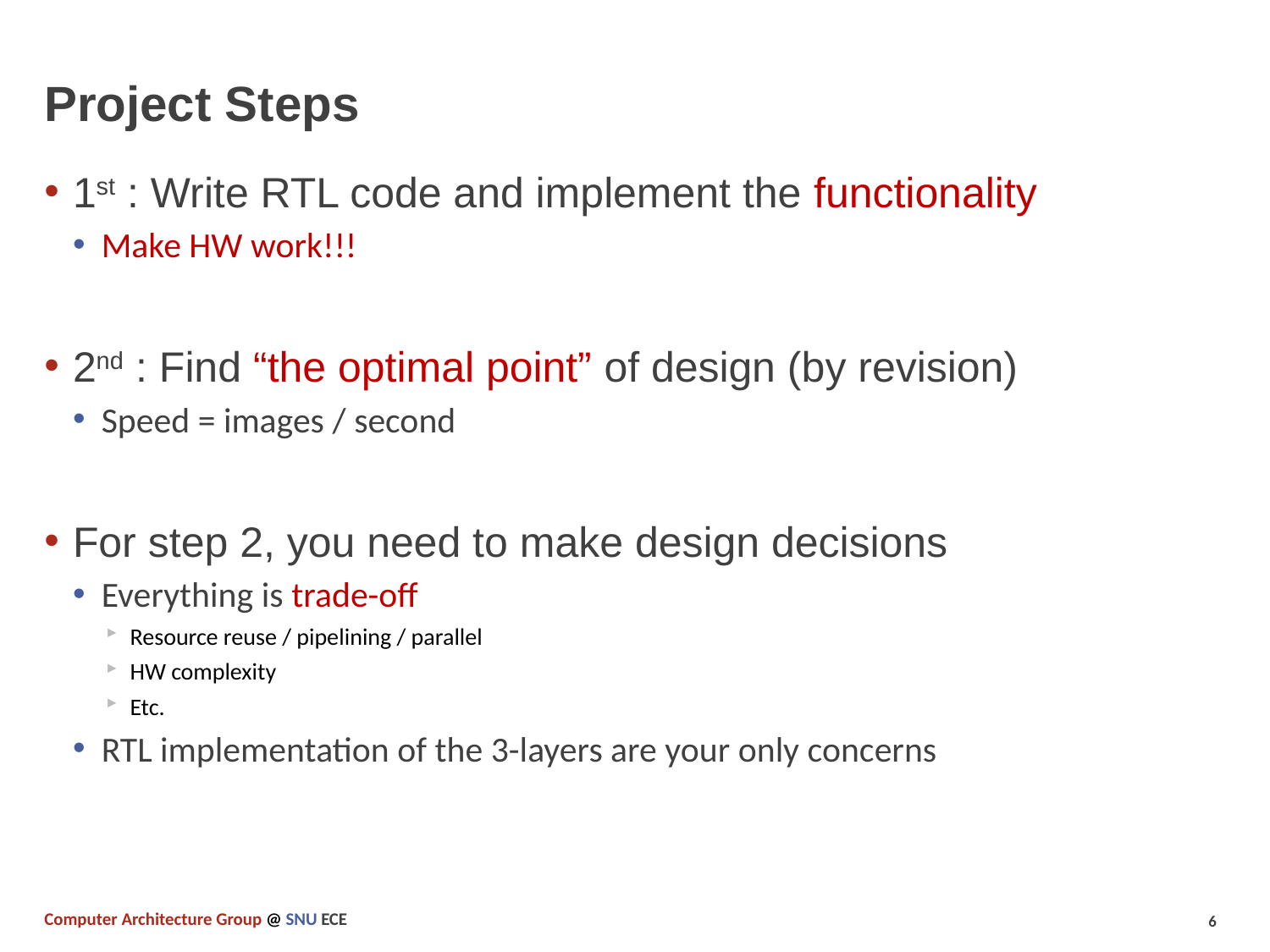

# Project Steps
1st : Write RTL code and implement the functionality
Make HW work!!!

2nd : Find “the optimal point” of design (by revision)
Speed = images / second

For step 2, you need to make design decisions
Everything is trade-off
Resource reuse / pipelining / parallel
HW complexity
Etc.
RTL implementation of the 3-layers are your only concerns